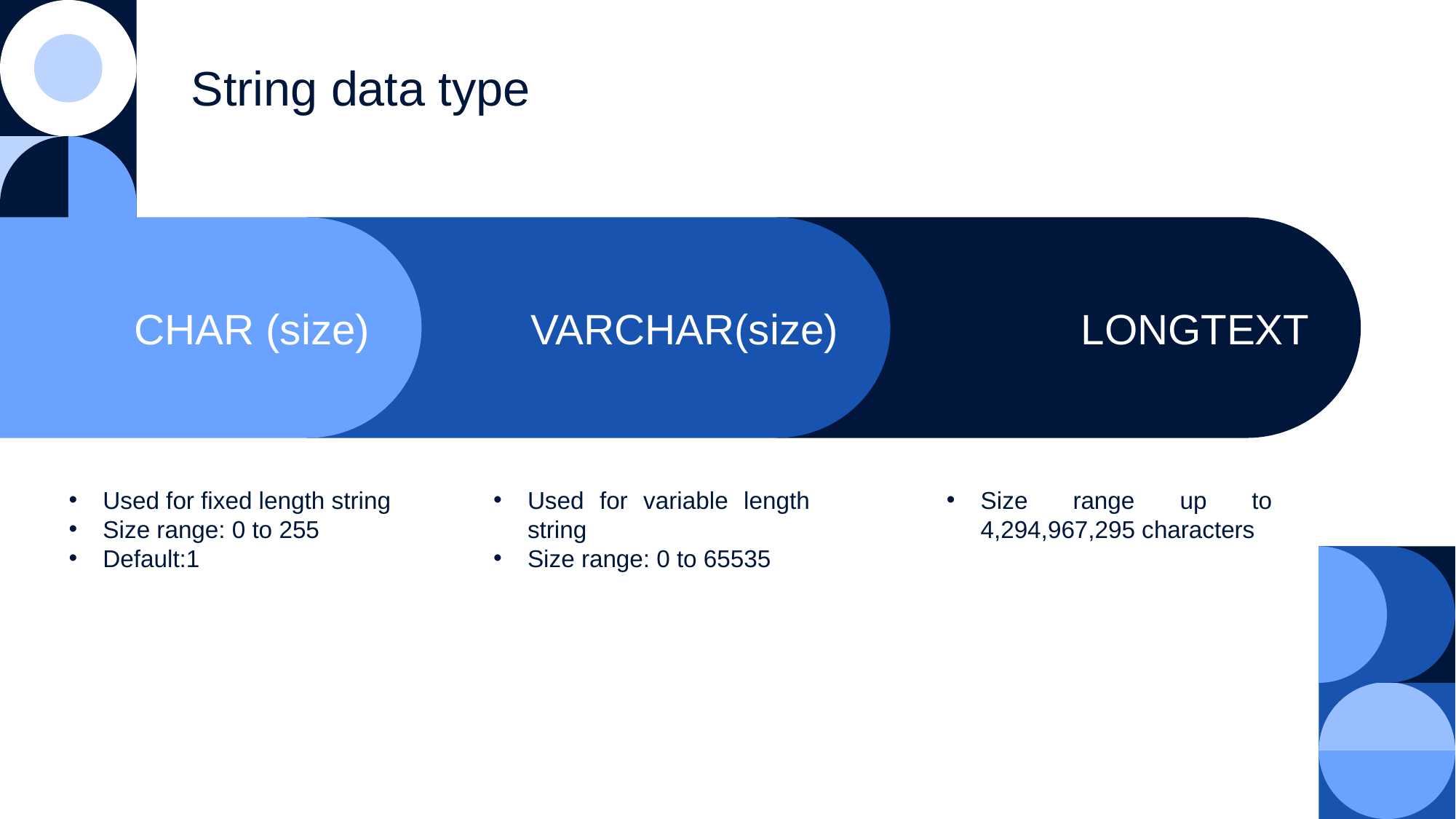

String data type
CHAR (size)
VARCHAR(size)
LONGTEXT
Used for fixed length string
Size range: 0 to 255
Default:1
Used for variable length string
Size range: 0 to 65535
Size range up to 4,294,967,295 characters